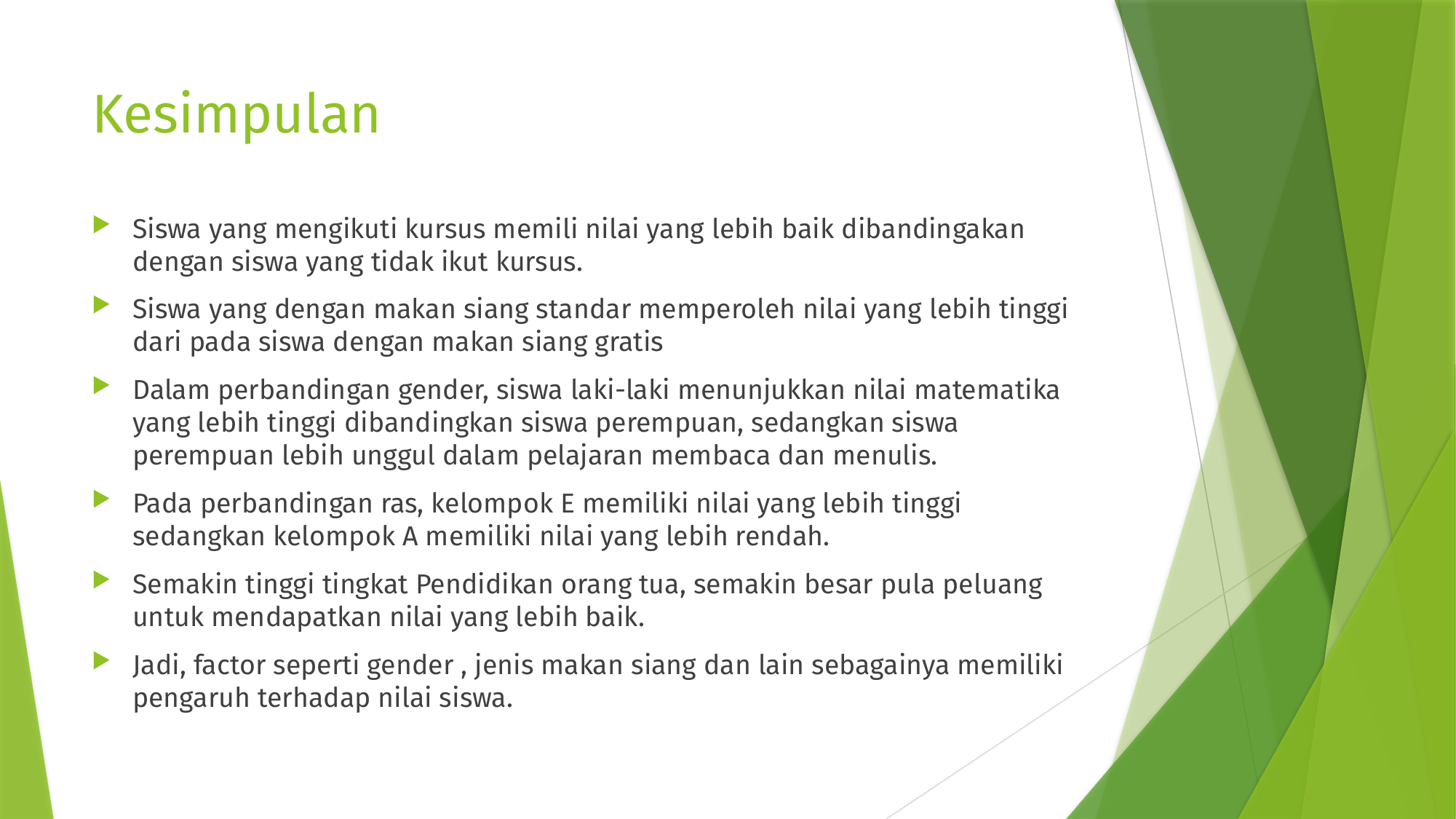

# Kesimpulan

Siswa yang mengikuti kursus memili nilai yang lebih baik dibandingakan dengan siswa yang tidak ikut kursus.
Siswa yang dengan makan siang standar memperoleh nilai yang lebih tinggi dari pada siswa dengan makan siang gratis
Dalam perbandingan gender, siswa laki-laki menunjukkan nilai matematika yang lebih tinggi dibandingkan siswa perempuan, sedangkan siswa perempuan lebih unggul dalam pelajaran membaca dan menulis.
Pada perbandingan ras, kelompok E memiliki nilai yang lebih tinggi sedangkan kelompok A memiliki nilai yang lebih rendah.
Semakin tinggi tingkat Pendidikan orang tua, semakin besar pula peluang untuk mendapatkan nilai yang lebih baik.
Jadi, factor seperti gender , jenis makan siang dan lain sebagainya memiliki pengaruh terhadap nilai siswa.